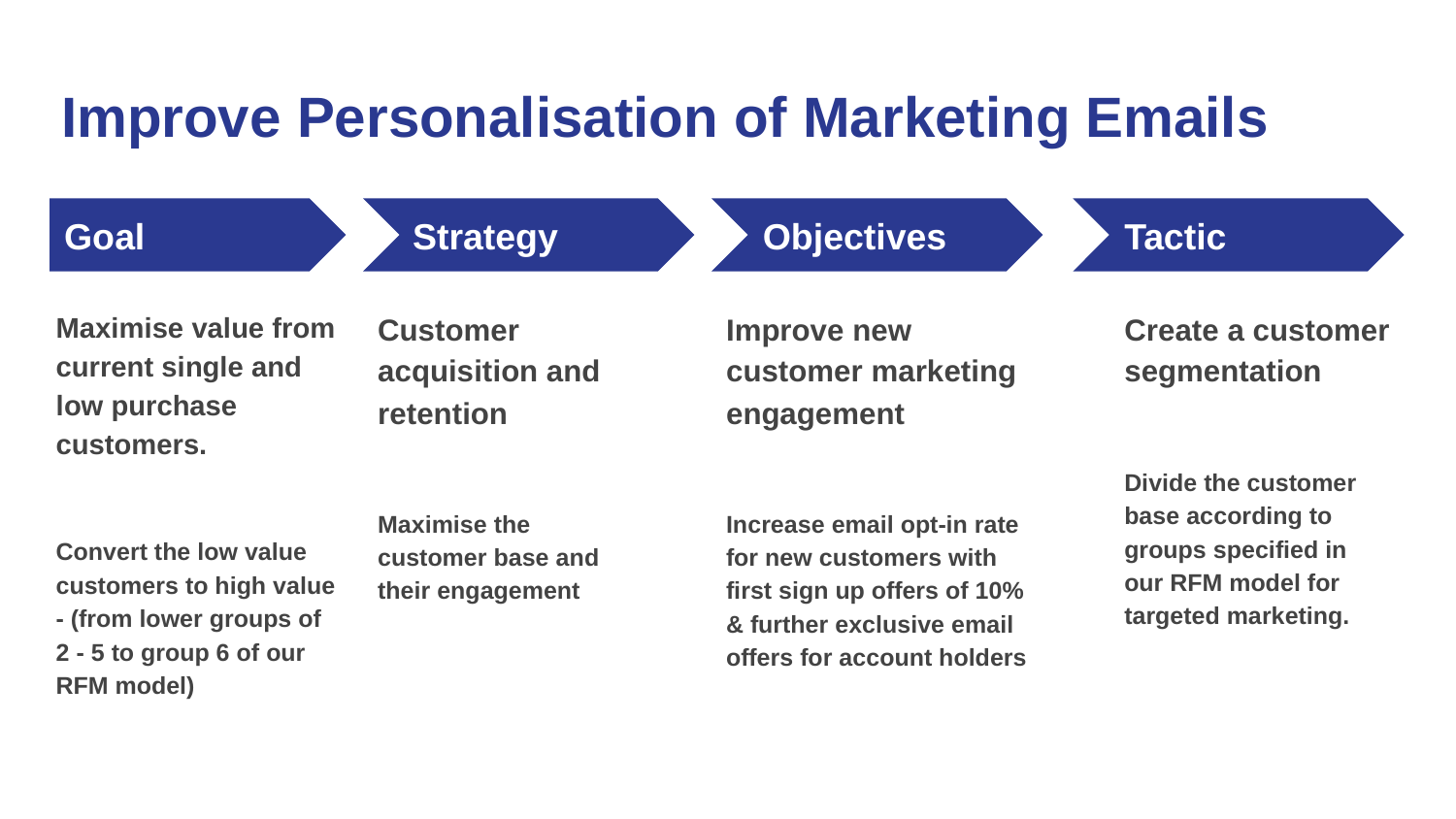

# Improve Personalisation of Marketing Emails

Goal
Strategy
Objectives
Tactic
Maximise value from current single and low purchase customers.

Convert the low value customers to high value - (from lower groups of 2 - 5 to group 6 of our RFM model)
Improve new customer marketing engagement

Increase email opt-in rate for new customers with first sign up offers of 10% & further exclusive email offers for account holders

Customer acquisition and retention

Maximise the customer base and their engagement
Create a customer segmentation

Divide the customer base according to groups specified in our RFM model for  targeted marketing.